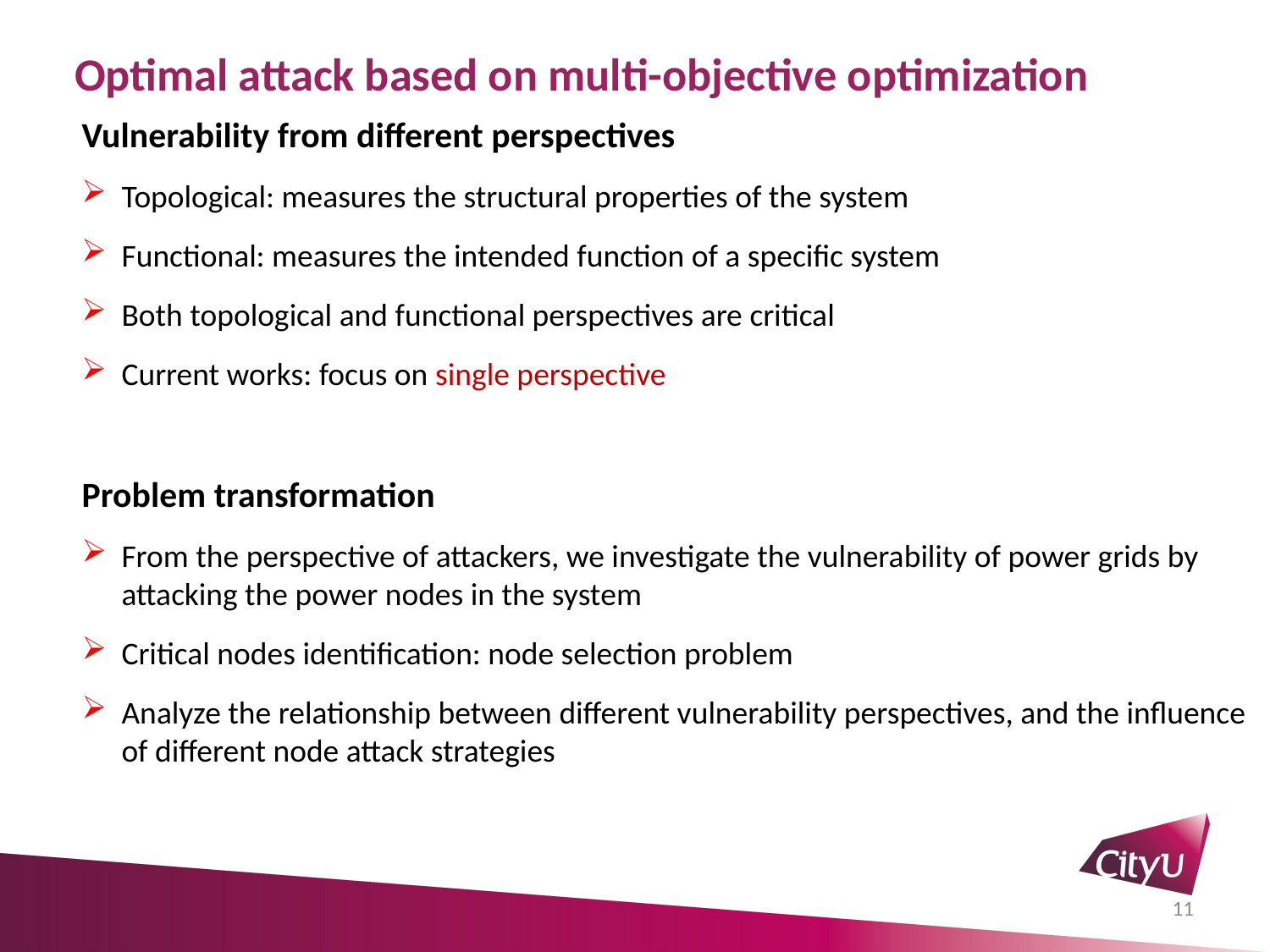

# Optimal attack based on multi-objective optimization
Vulnerability from different perspectives
Topological: measures the structural properties of the system
Functional: measures the intended function of a specific system
Both topological and functional perspectives are critical
Current works: focus on single perspective
Problem transformation
From the perspective of attackers, we investigate the vulnerability of power grids by attacking the power nodes in the system
Critical nodes identification: node selection problem
Analyze the relationship between different vulnerability perspectives, and the influence of different node attack strategies
11